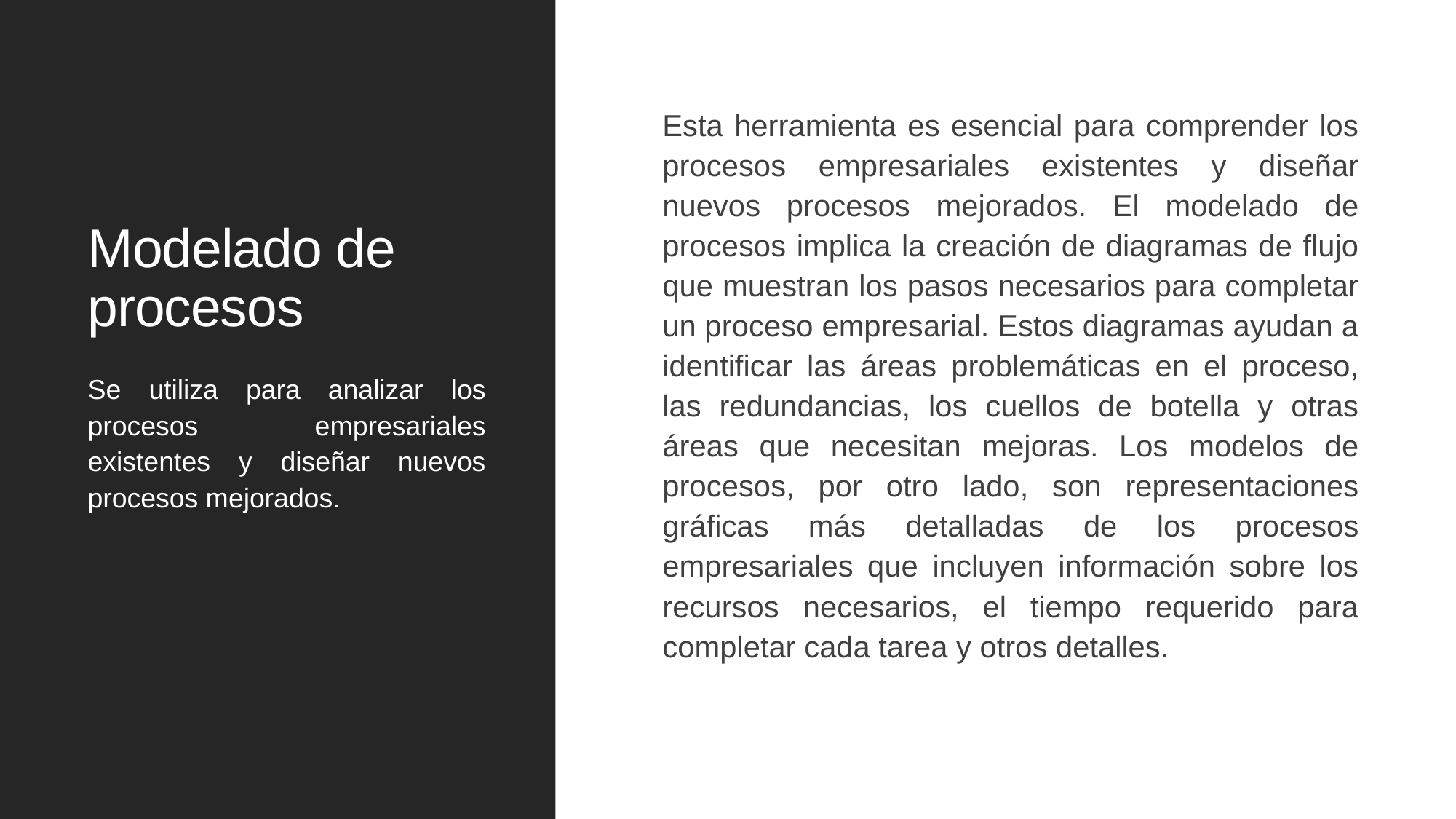

# Modelado de procesos
Esta herramienta es esencial para comprender los procesos empresariales existentes y diseñar nuevos procesos mejorados. El modelado de procesos implica la creación de diagramas de flujo que muestran los pasos necesarios para completar un proceso empresarial. Estos diagramas ayudan a identificar las áreas problemáticas en el proceso, las redundancias, los cuellos de botella y otras áreas que necesitan mejoras. Los modelos de procesos, por otro lado, son representaciones gráficas más detalladas de los procesos empresariales que incluyen información sobre los recursos necesarios, el tiempo requerido para completar cada tarea y otros detalles.
Se utiliza para analizar los procesos empresariales existentes y diseñar nuevos procesos mejorados.